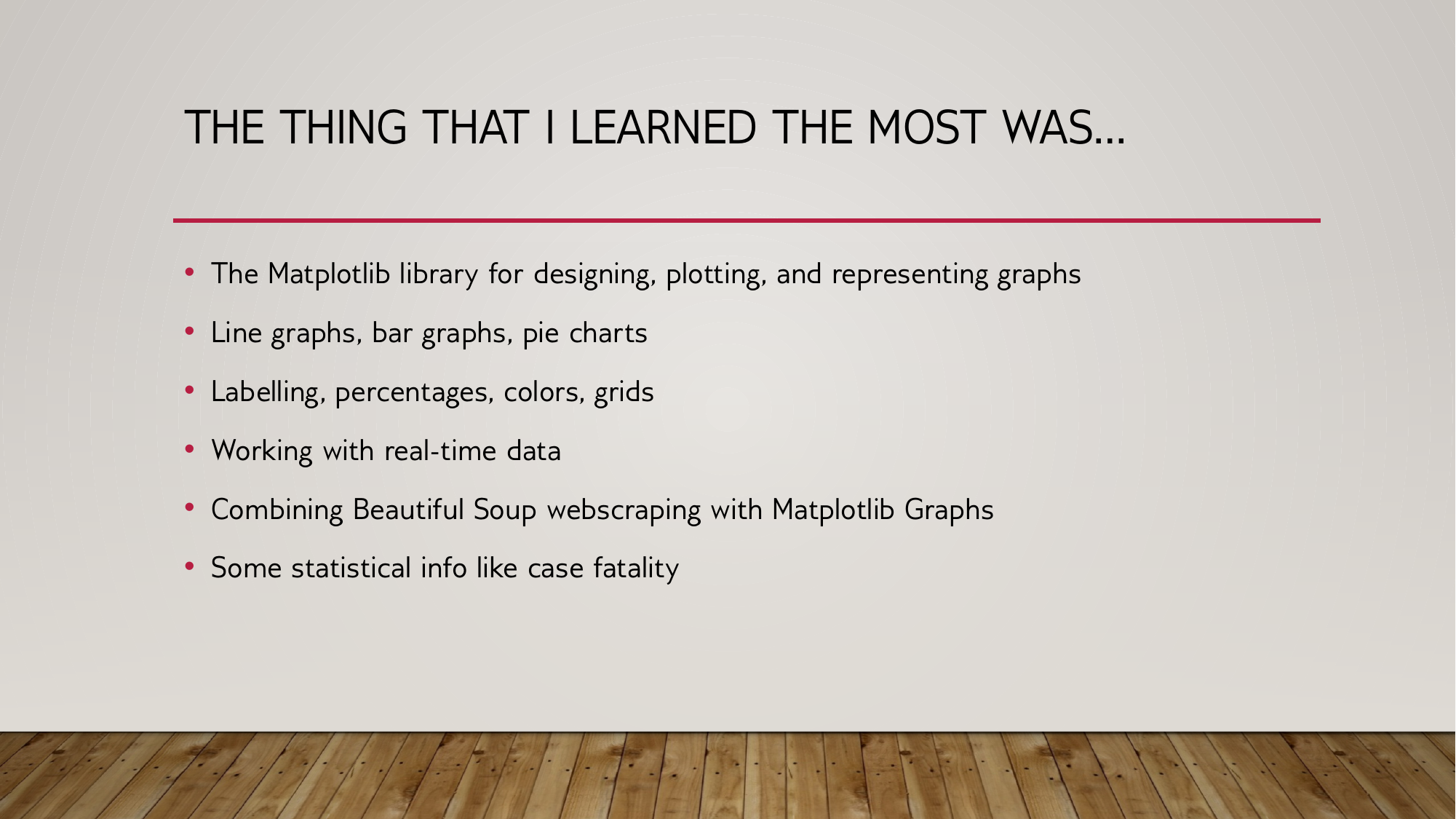

# The thing that I learned the most was…
The Matplotlib library for designing, plotting, and representing graphs
Line graphs, bar graphs, pie charts
Labelling, percentages, colors, grids
Working with real-time data
Combining Beautiful Soup webscraping with Matplotlib Graphs
Some statistical info like case fatality